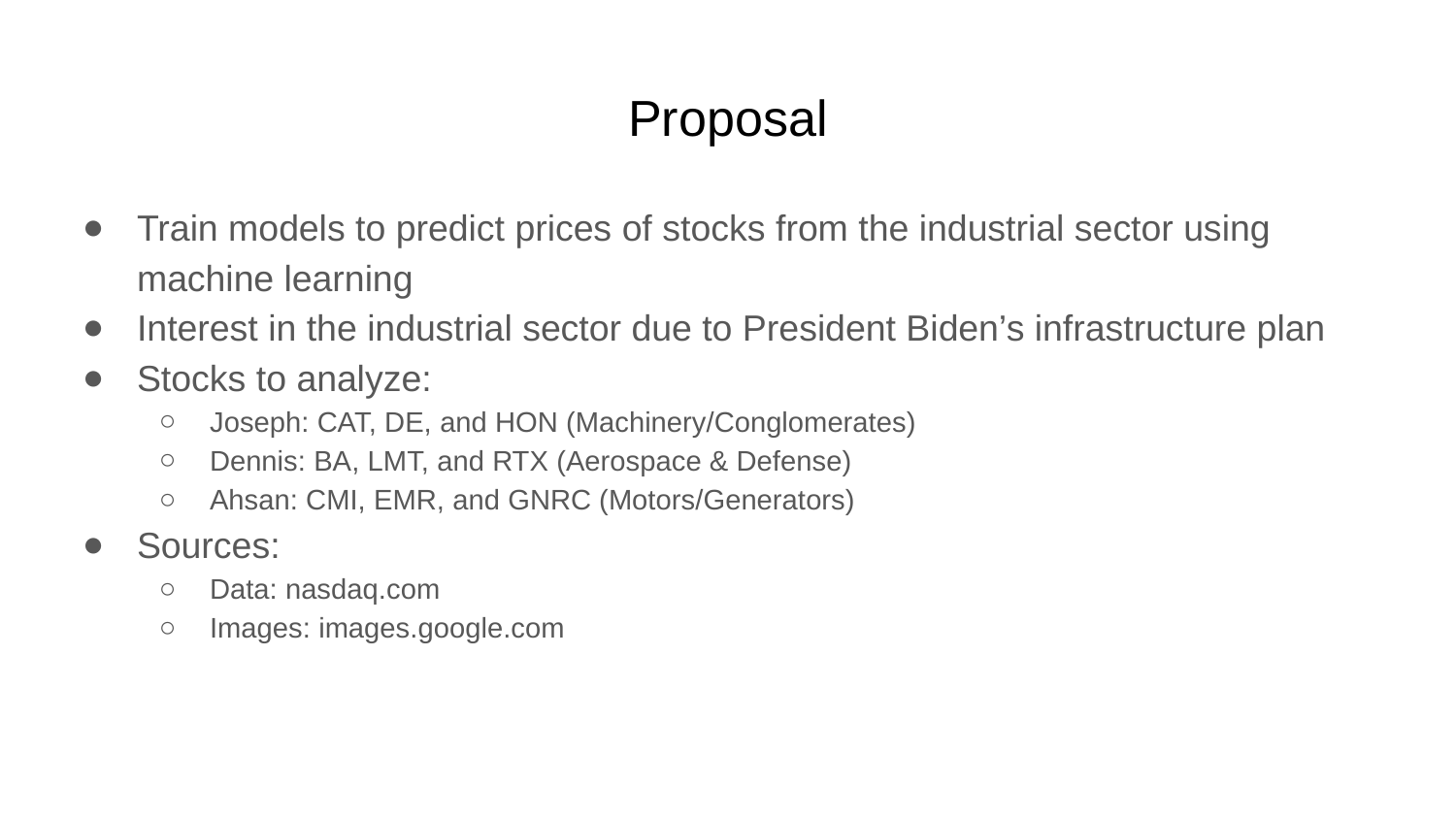

# Proposal
Train models to predict prices of stocks from the industrial sector using machine learning
Interest in the industrial sector due to President Biden’s infrastructure plan
Stocks to analyze:
Joseph: CAT, DE, and HON (Machinery/Conglomerates)
Dennis: BA, LMT, and RTX (Aerospace & Defense)
Ahsan: CMI, EMR, and GNRC (Motors/Generators)
Sources:
Data: nasdaq.com
Images: images.google.com